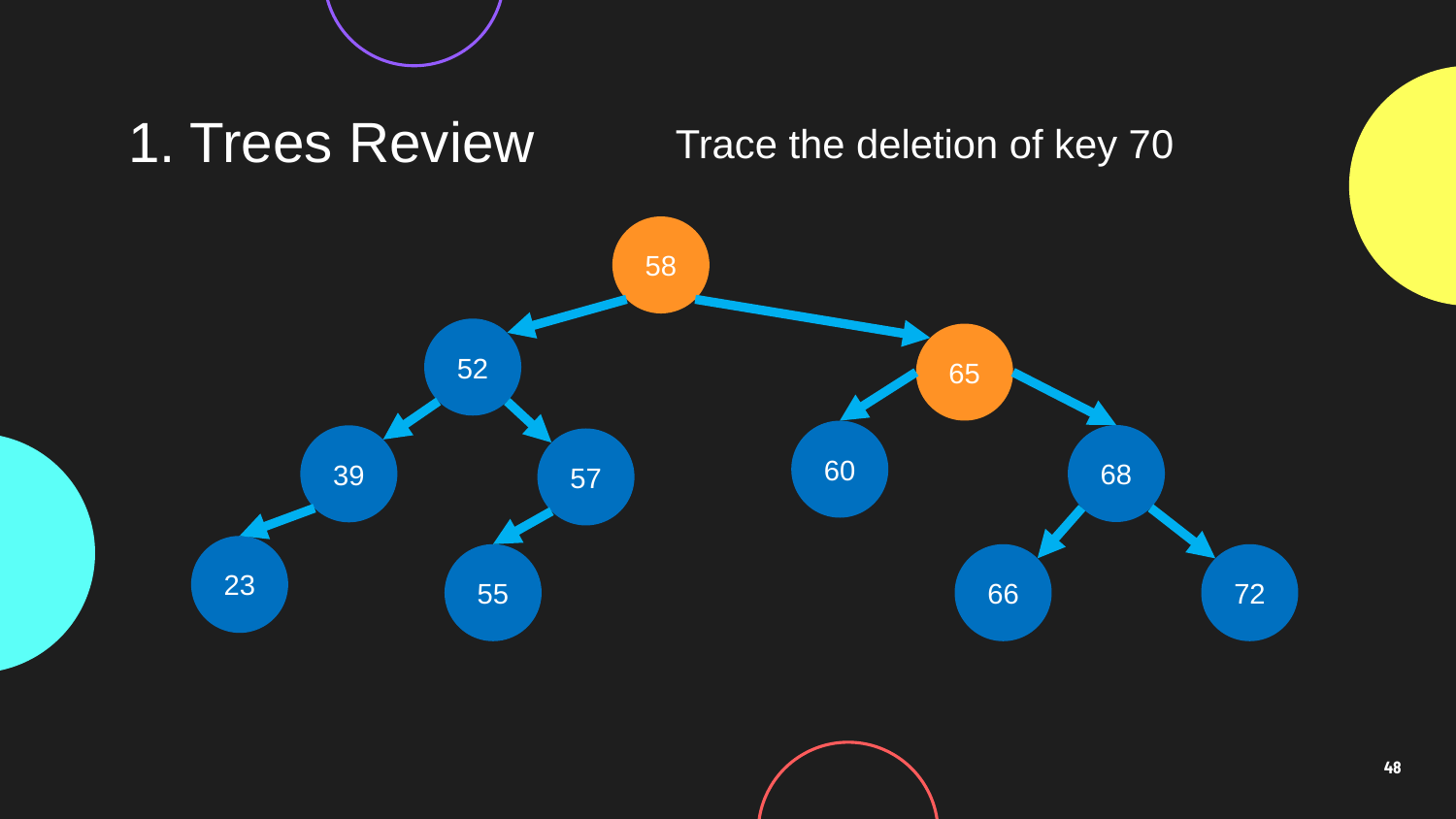

# 1. Trees Review
Trace the deletion of key 70
58
52
65
60
68
39
57
23
55
66
72
48